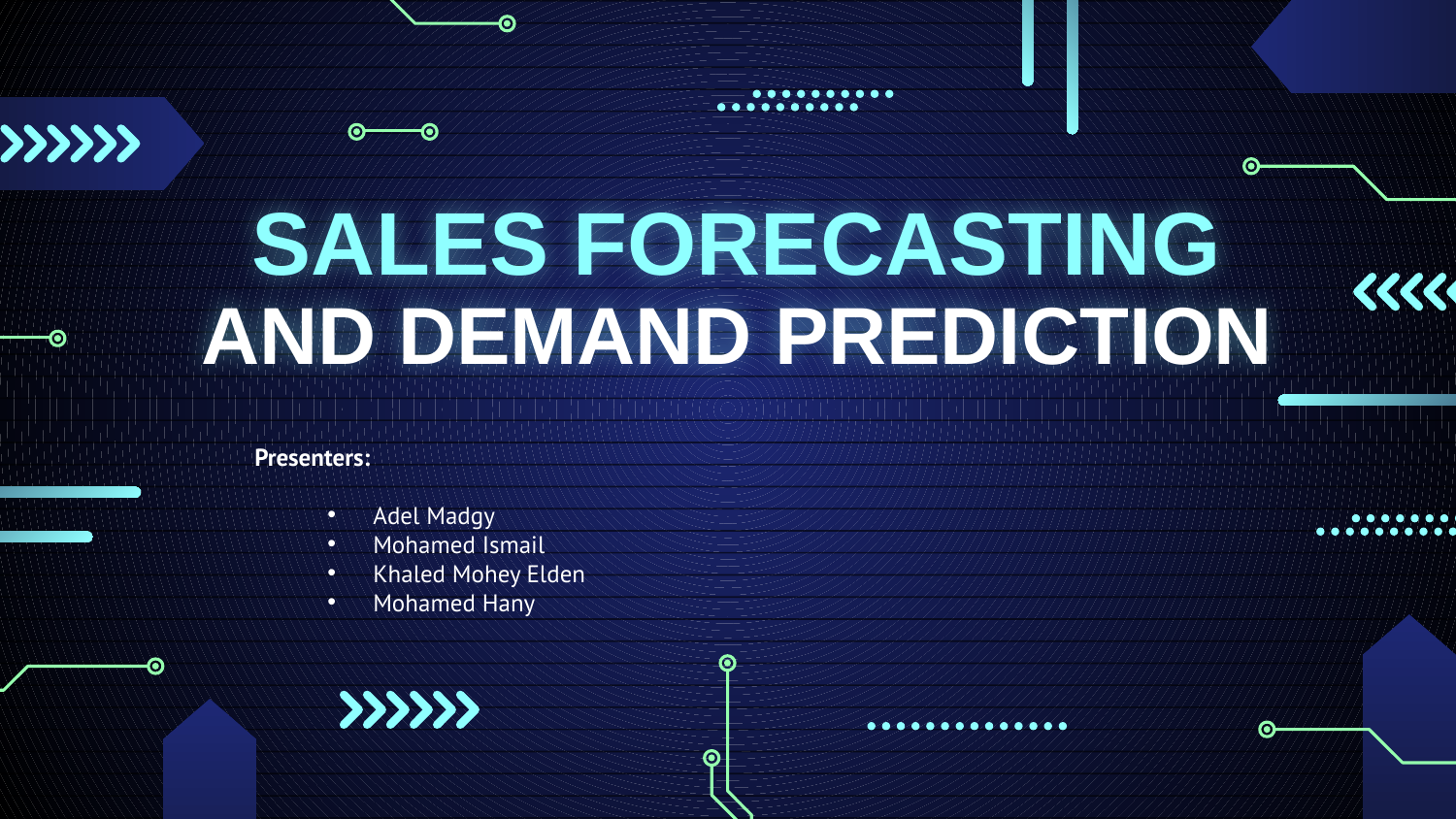

# SALES FORECASTING AND DEMAND PREDICTION
Presenters:
Adel Madgy
Mohamed Ismail
Khaled Mohey Elden
Mohamed Hany